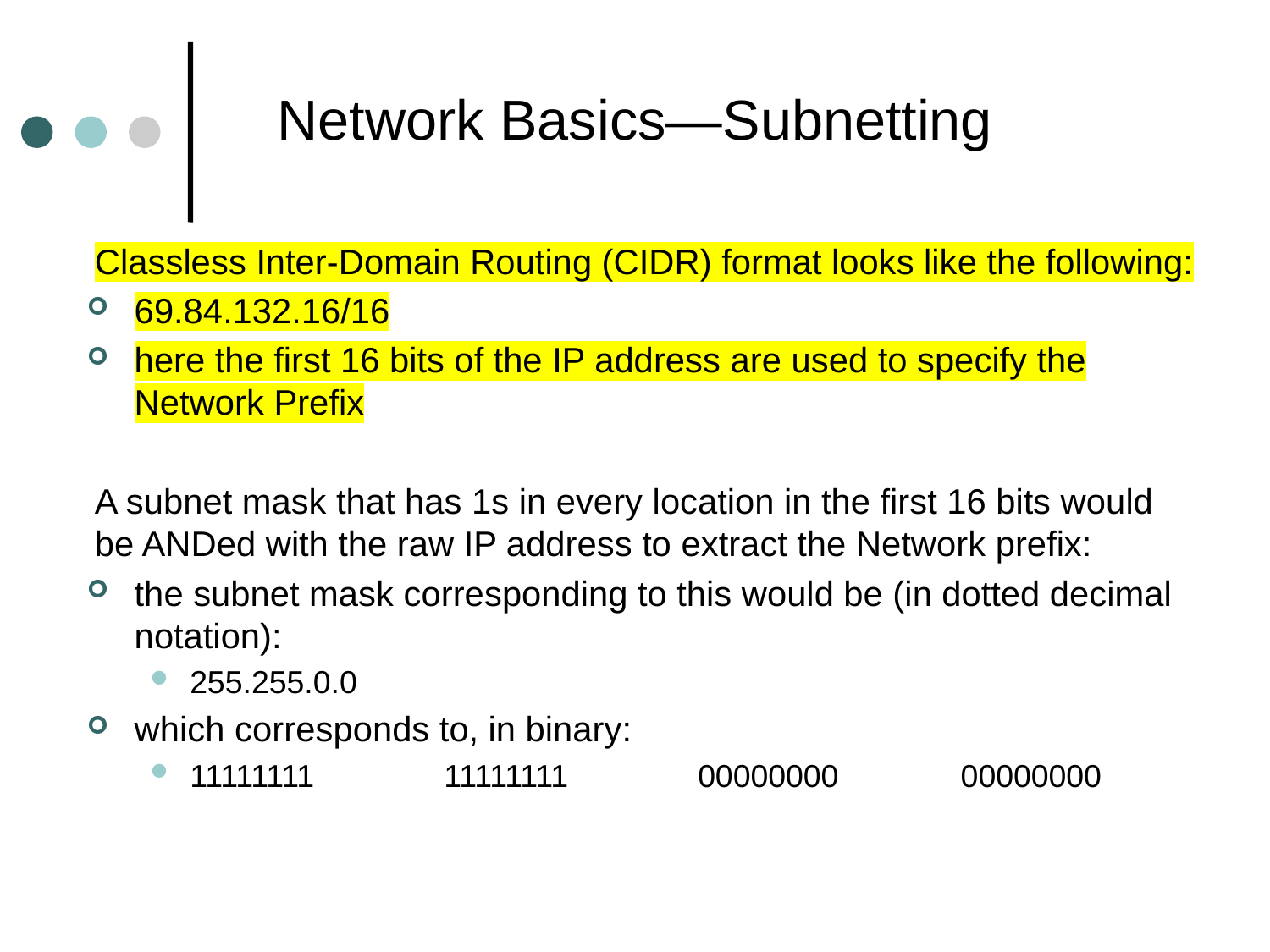

# Network Basics—Subnetting

Classless Inter-Domain Routing (CIDR) format looks like the following:
69.84.132.16/16
here the first 16 bits of the IP address are used to specify the Network Prefix

A subnet mask that has 1s in every location in the first 16 bits would be ANDed with the raw IP address to extract the Network prefix:
the subnet mask corresponding to this would be (in dotted decimal notation):
255.255.0.0
which corresponds to, in binary:
11111111 	11111111 	00000000	 00000000